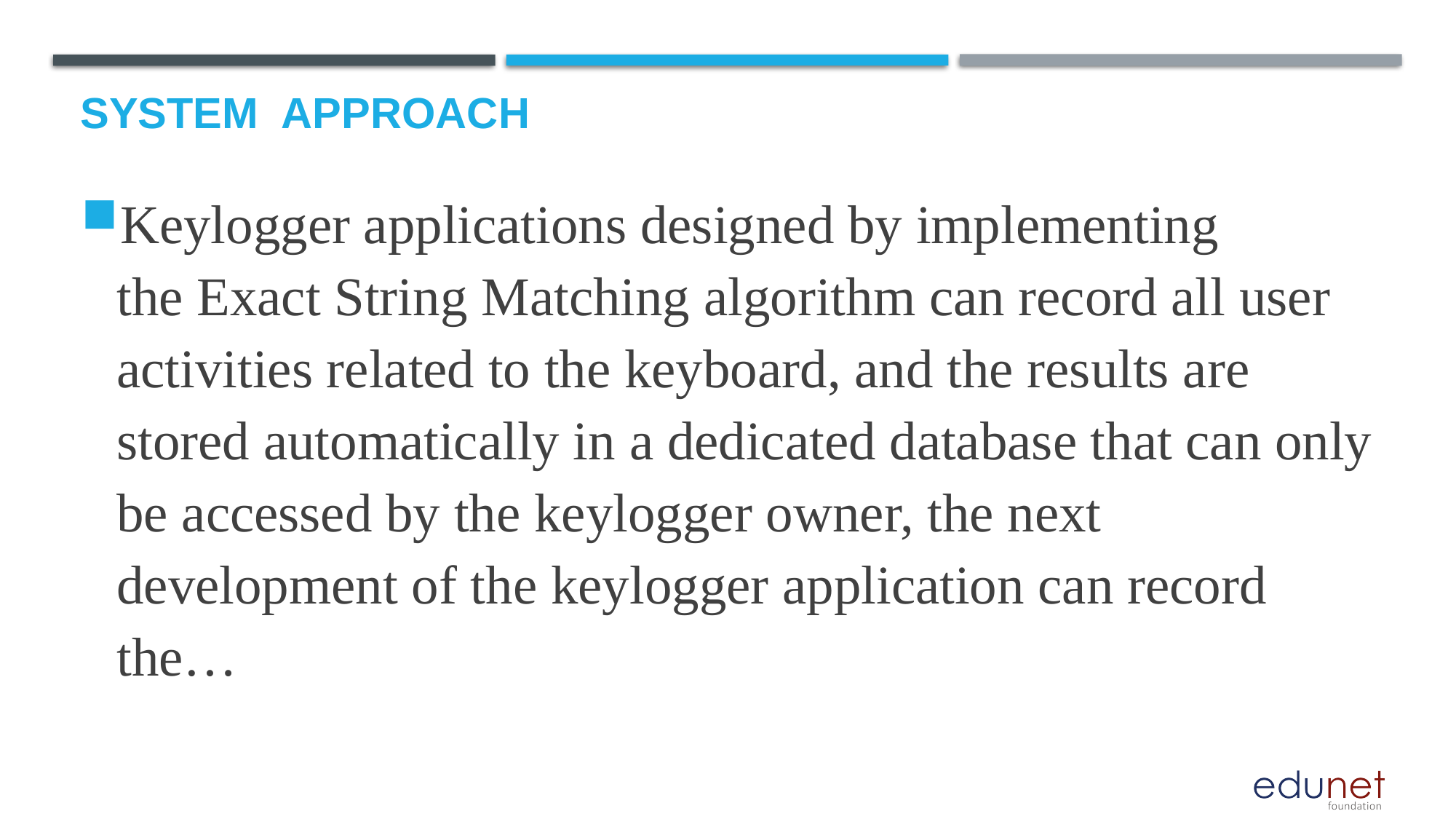

# System  Approach
Keylogger applications designed by implementing the Exact String Matching algorithm can record all user activities related to the keyboard, and the results are stored automatically in a dedicated database that can only be accessed by the keylogger owner, the next development of the keylogger application can record the…